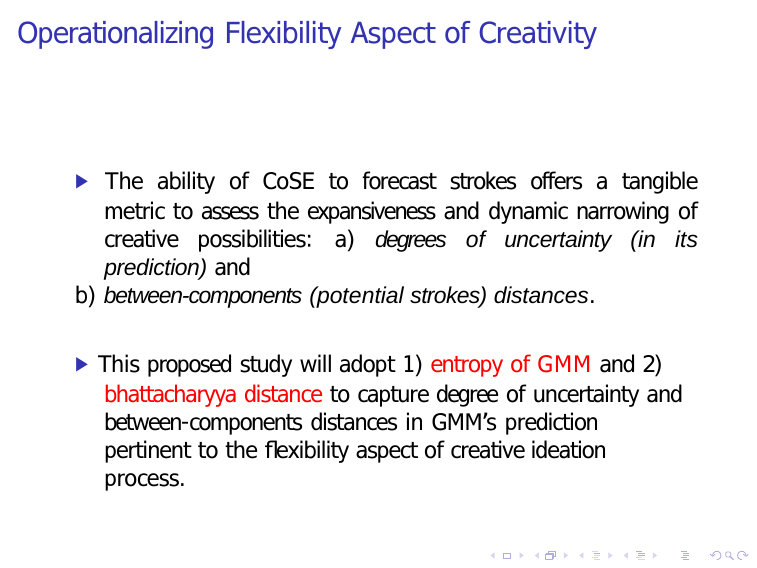

# Operationalizing Flexibility Aspect of Creativity
▶ The ability of CoSE to forecast strokes offers a tangible metric to assess the expansiveness and dynamic narrowing of creative possibilities: a) degrees of uncertainty (in its prediction) and
b) between-components (potential strokes) distances.

▶ This proposed study will adopt 1) entropy of GMM and 2) bhattacharyya distance to capture degree of uncertainty and between-components distances in GMM’s prediction pertinent to the flexibility aspect of creative ideation process.